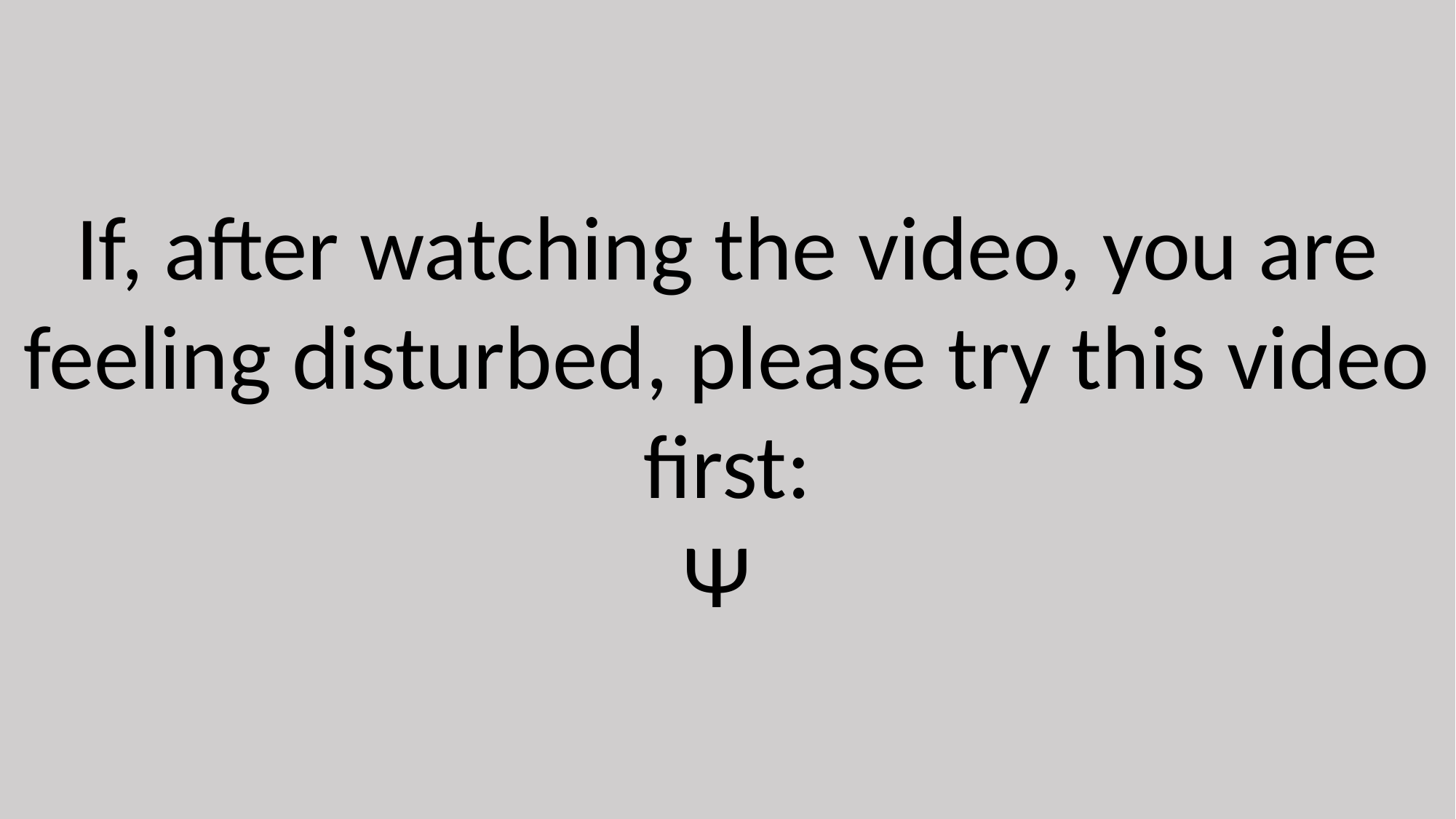

If, after watching the video, you are feeling disturbed, please try this video first:
Ψ